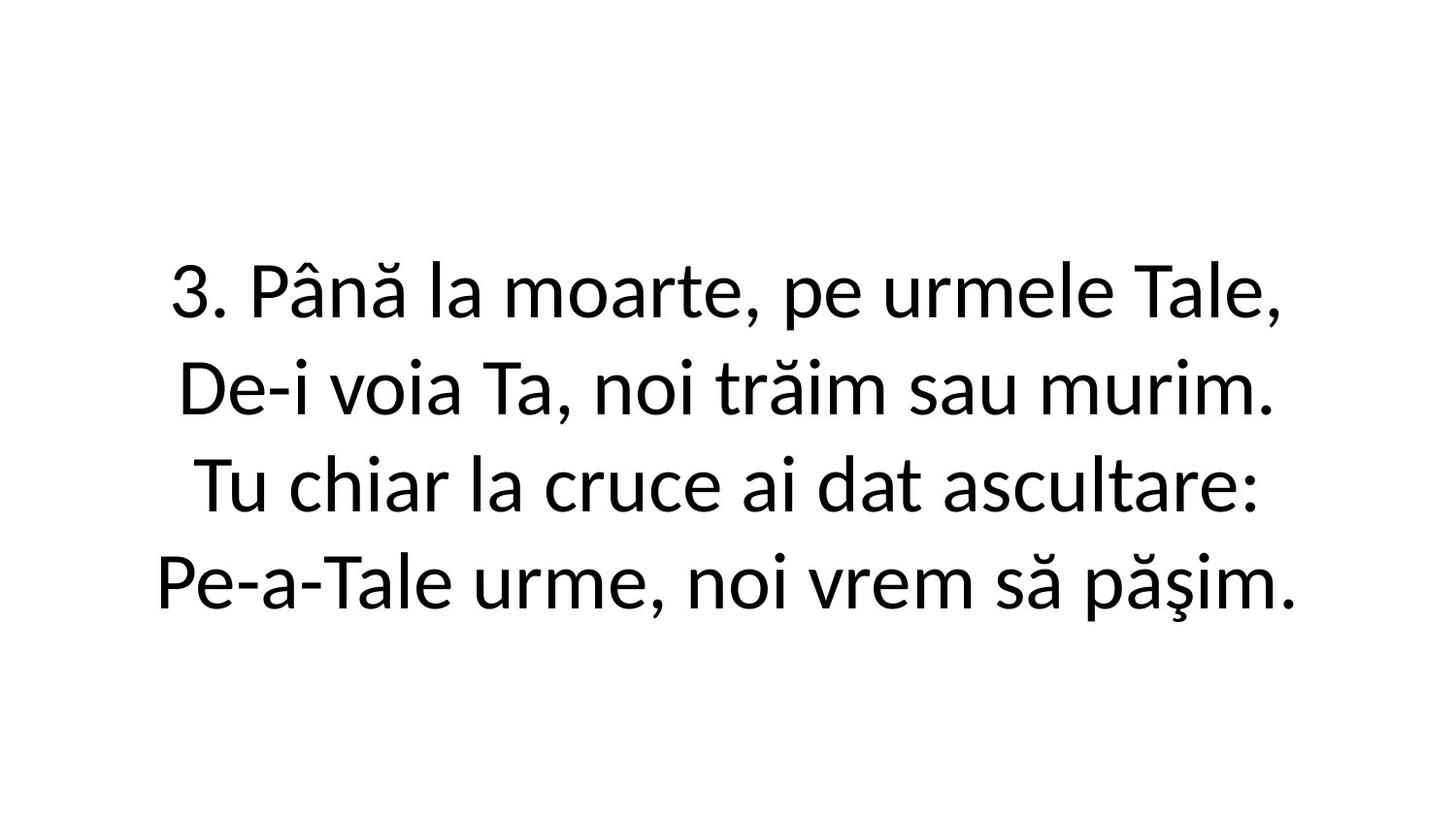

3. Până la moarte, pe urmele Tale,
De-i voia Ta, noi trăim sau murim.
Tu chiar la cruce ai dat ascultare:
Pe-a-Tale urme, noi vrem să păşim.